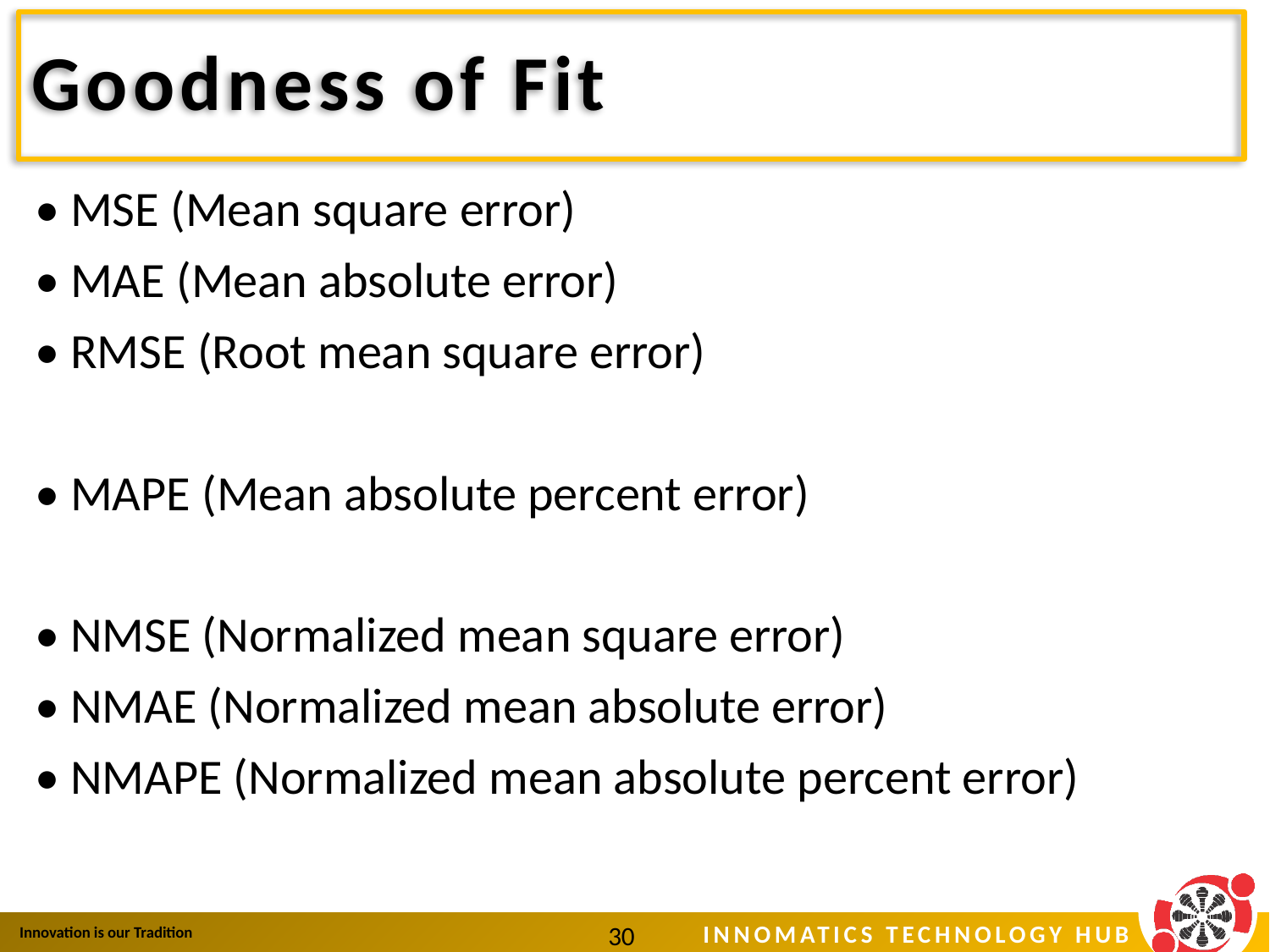

# Goodness of Fit
• MSE (Mean square error)
• MAE (Mean absolute error)
• RMSE (Root mean square error)

• MAPE (Mean absolute percent error)

• NMSE (Normalized mean square error)
• NMAE (Normalized mean absolute error)
• NMAPE (Normalized mean absolute percent error)